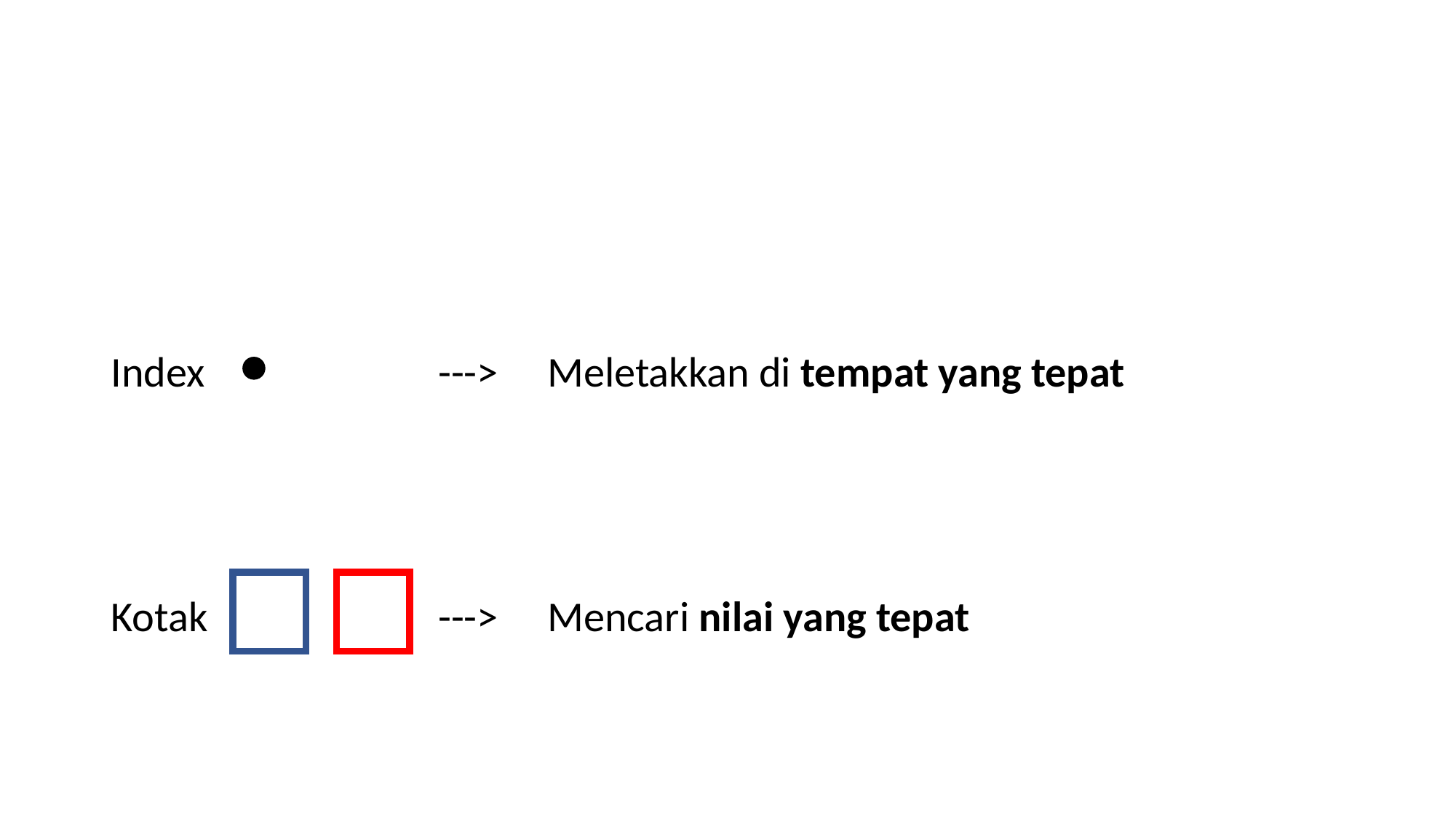

#

Index			--->	Meletakkan di tempat yang tepat

Kotak 			--->	Mencari nilai yang tepat